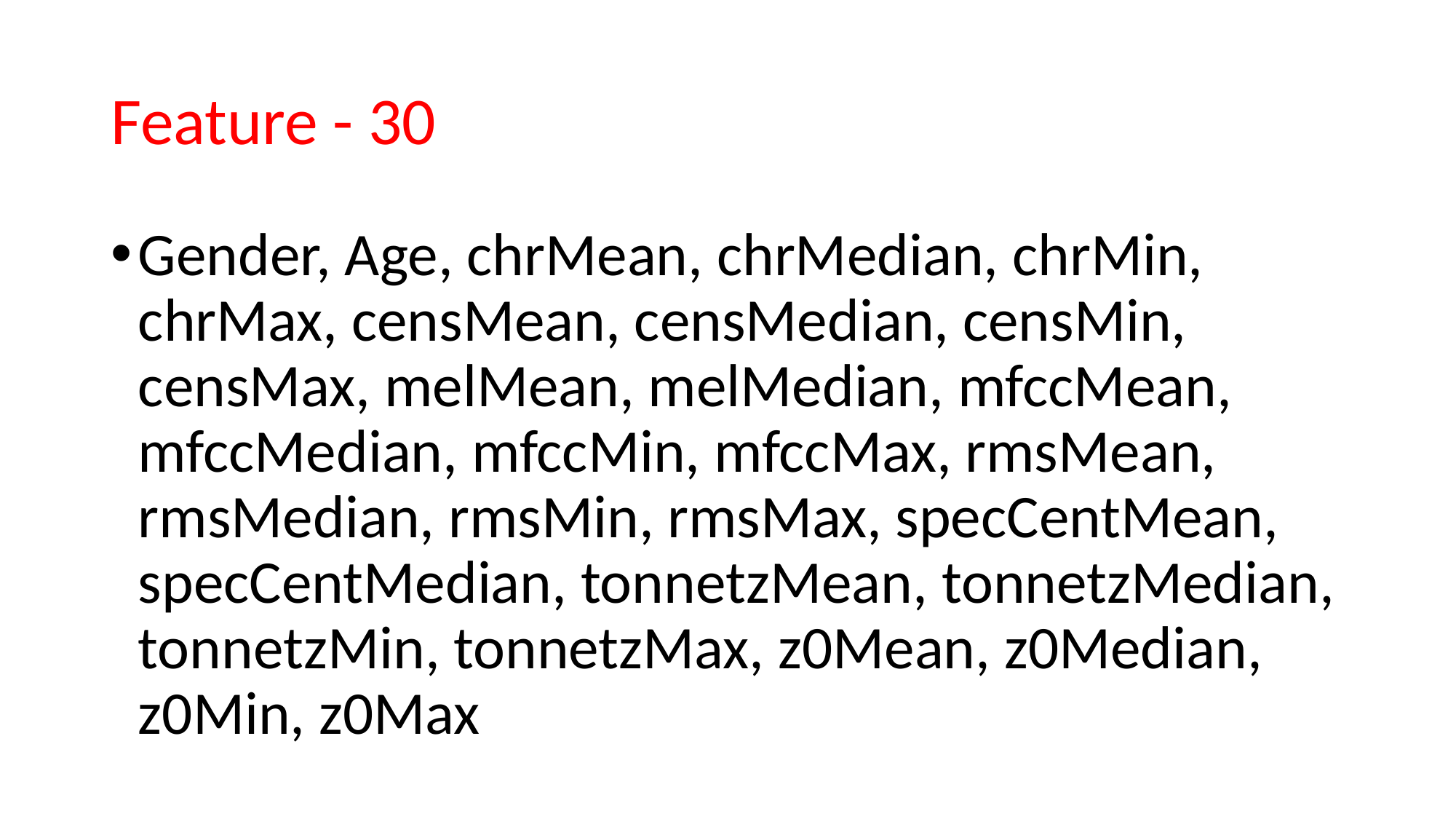

# Feature - 30
Gender, Age, chrMean, chrMedian, chrMin, chrMax, censMean, censMedian, censMin, censMax, melMean, melMedian, mfccMean, mfccMedian, mfccMin, mfccMax, rmsMean, rmsMedian, rmsMin, rmsMax, specCentMean, specCentMedian, tonnetzMean, tonnetzMedian, tonnetzMin, tonnetzMax, z0Mean, z0Median, z0Min, z0Max